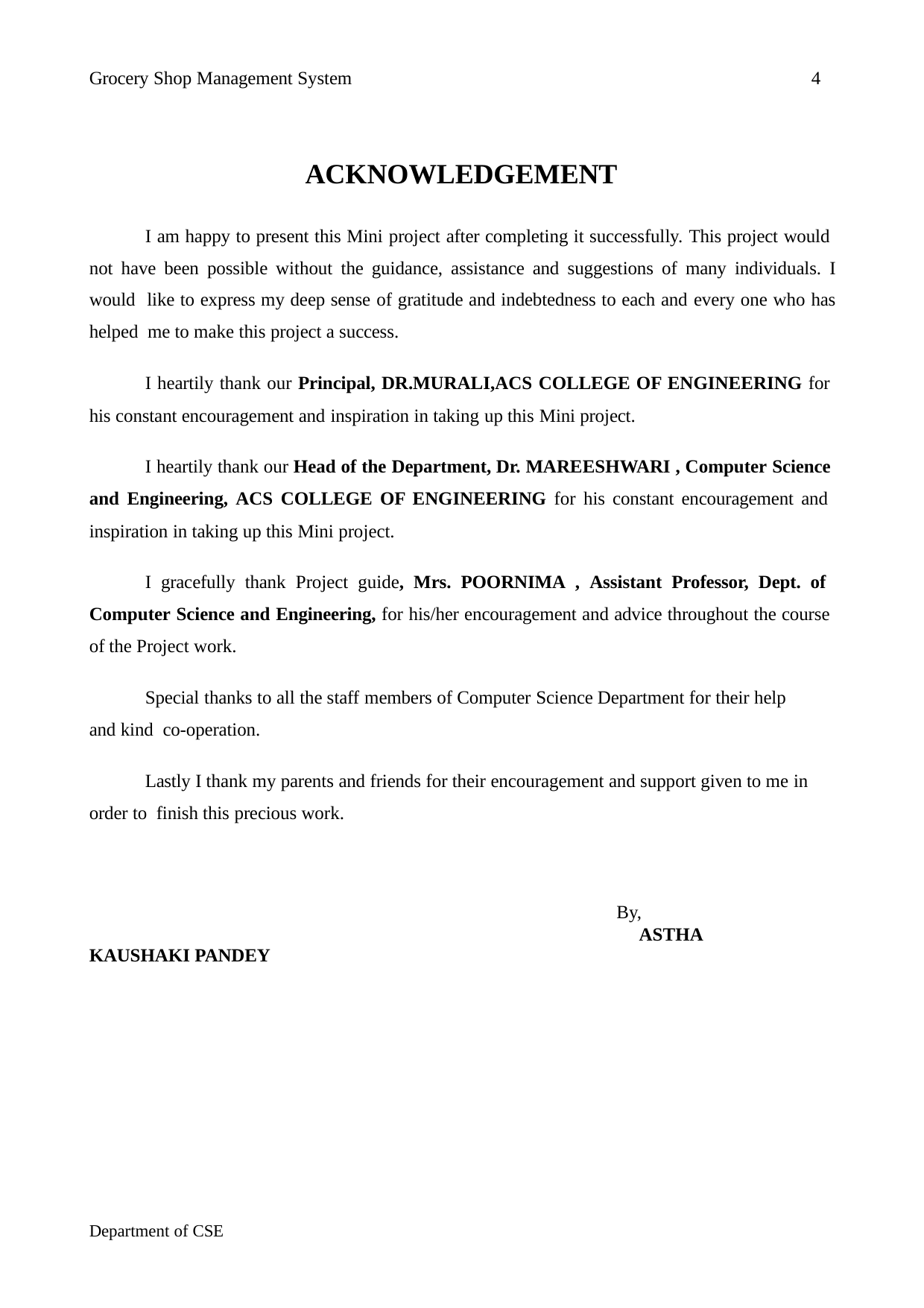

Grocery Shop Management System
4
ACKNOWLEDGEMENT
I am happy to present this Mini project after completing it successfully. This project would  not have been possible without the guidance, assistance and suggestions of many individuals. I would  like to express my deep sense of gratitude and indebtedness to each and every one who has helped  me to make this project a success.

I heartily thank our Principal, DR.MURALI,ACS COLLEGE OF ENGINEERING for  his constant encouragement and inspiration in taking up this Mini project.

I heartily thank our Head of the Department, Dr. MAREESHWARI , Computer Science  and Engineering, ACS COLLEGE OF ENGINEERING for his constant encouragement and  inspiration in taking up this Mini project.

I gracefully thank Project guide, Mrs. POORNIMA , Assistant Professor, Dept. of  Computer Science and Engineering, for his/her encouragement and advice throughout the course  of the Project work.

Special thanks to all the staff members of Computer Science Department for their help and kind  co-operation.

Lastly I thank my parents and friends for their encouragement and support given to me in order to  finish this precious work.
By,
ASTHA
KAUSHAKI PANDEY
Department of CSE